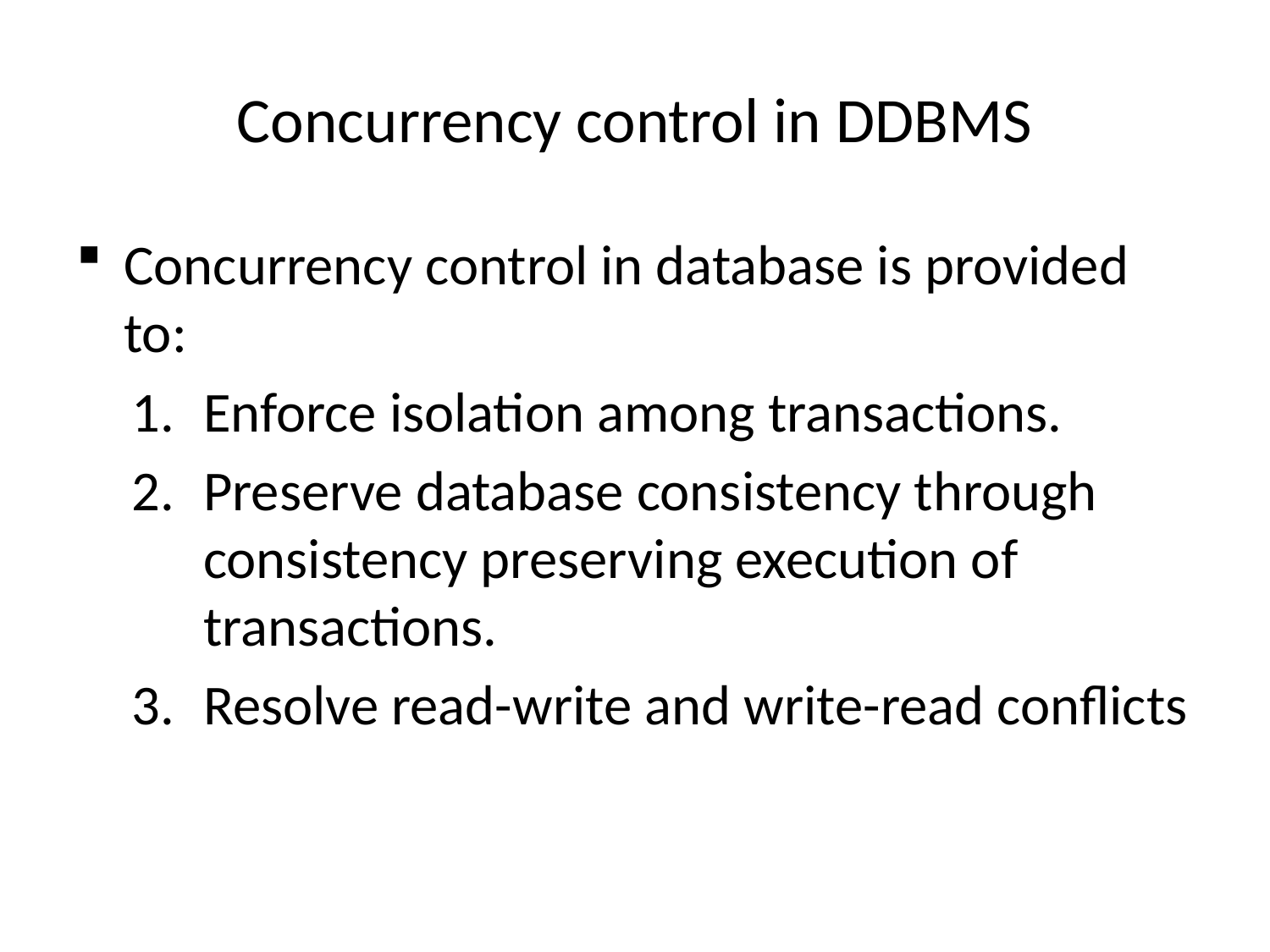

# Concurrency control in DDBMS
Concurrency control in database is provided to:
Enforce isolation among transactions.
Preserve database consistency through consistency preserving execution of transactions.
Resolve read-write and write-read conflicts